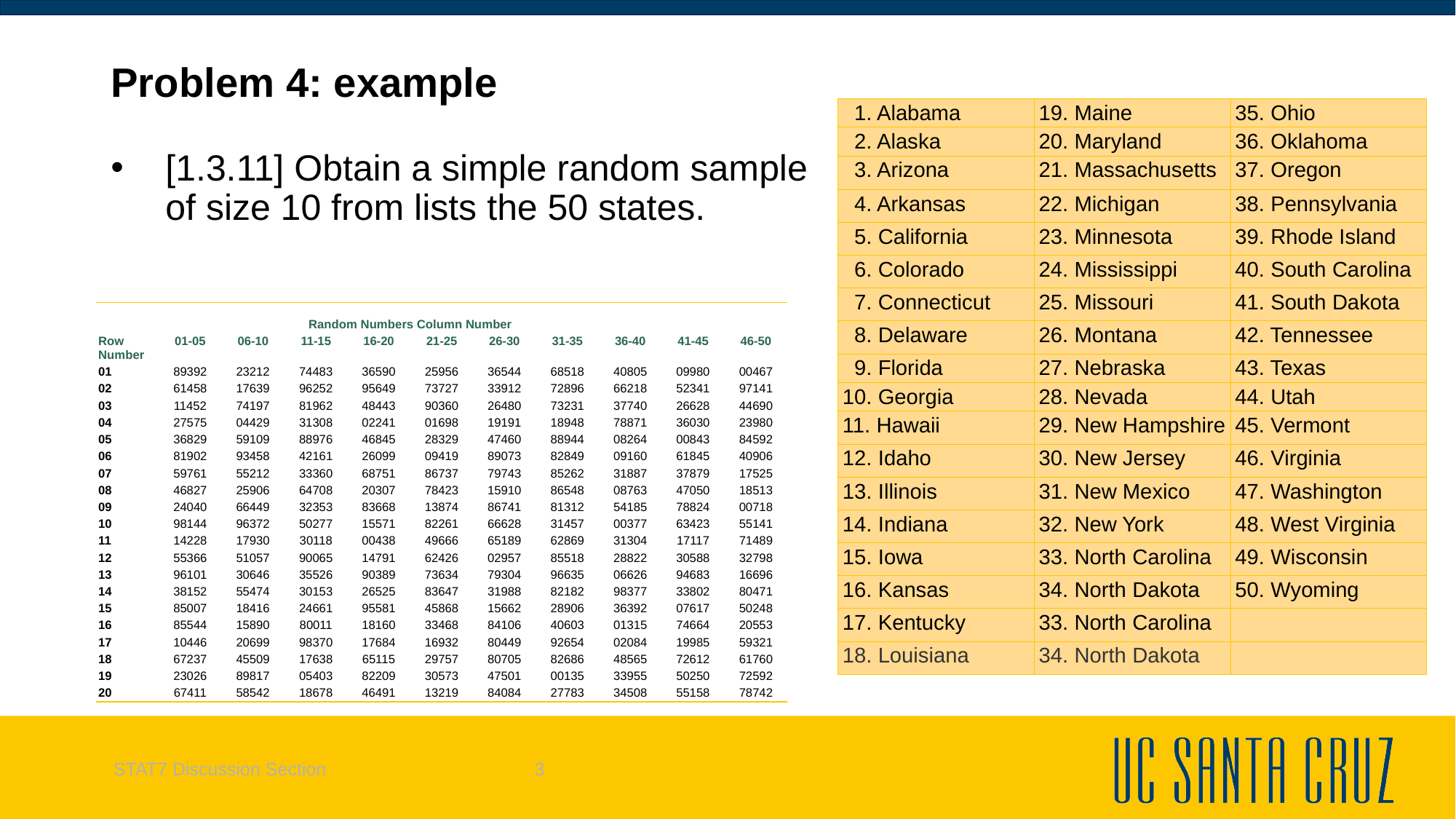

# Problem 4: example
| 1. Alabama | 19. Maine | 35. Ohio |
| --- | --- | --- |
| 2. Alaska | 20. Maryland | 36. Oklahoma |
| 3. Arizona | 21. Massachusetts | 37. Oregon |
| 4. Arkansas | 22. Michigan | 38. Pennsylvania |
| 5. California | 23. Minnesota | 39. Rhode Island |
| 6. Colorado | 24. Mississippi | 40. South Carolina |
| 7. Connecticut | 25. Missouri | 41. South Dakota |
| 8. Delaware | 26. Montana | 42. Tennessee |
| 9. Florida | 27. Nebraska | 43. Texas |
| 10. Georgia | 28. Nevada | 44. Utah |
| 11. Hawaii | 29. New Hampshire | 45. Vermont |
| 12. Idaho | 30. New Jersey | 46. Virginia |
| 13. Illinois | 31. New Mexico | 47. Washington |
| 14. Indiana | 32. New York | 48. West Virginia |
| 15. Iowa | 33. North Carolina | 49. Wisconsin |
| 16. Kansas | 34. North Dakota | 50. Wyoming |
| 17. Kentucky | 33. North Carolina |  |
| 18. Louisiana | 34. North Dakota |  |
[1.3.11] Obtain a simple random sample
of size 10 from lists the 50 states.
| Random Numbers Column Number |  |  |  |  |  |  |  |  |  |  |
| --- | --- | --- | --- | --- | --- | --- | --- | --- | --- | --- |
| Row Number | 01-05 | 06-10 | 11-15 | 16-20 | 21-25 | 26-30 | 31-35 | 36-40 | 41-45 | 46-50 |
| 01 | 89392 | 23212 | 74483 | 36590 | 25956 | 36544 | 68518 | 40805 | 09980 | 00467 |
| 02 | 61458 | 17639 | 96252 | 95649 | 73727 | 33912 | 72896 | 66218 | 52341 | 97141 |
| 03 | 11452 | 74197 | 81962 | 48443 | 90360 | 26480 | 73231 | 37740 | 26628 | 44690 |
| 04 | 27575 | 04429 | 31308 | 02241 | 01698 | 19191 | 18948 | 78871 | 36030 | 23980 |
| 05 | 36829 | 59109 | 88976 | 46845 | 28329 | 47460 | 88944 | 08264 | 00843 | 84592 |
| 06 | 81902 | 93458 | 42161 | 26099 | 09419 | 89073 | 82849 | 09160 | 61845 | 40906 |
| 07 | 59761 | 55212 | 33360 | 68751 | 86737 | 79743 | 85262 | 31887 | 37879 | 17525 |
| 08 | 46827 | 25906 | 64708 | 20307 | 78423 | 15910 | 86548 | 08763 | 47050 | 18513 |
| 09 | 24040 | 66449 | 32353 | 83668 | 13874 | 86741 | 81312 | 54185 | 78824 | 00718 |
| 10 | 98144 | 96372 | 50277 | 15571 | 82261 | 66628 | 31457 | 00377 | 63423 | 55141 |
| 11 | 14228 | 17930 | 30118 | 00438 | 49666 | 65189 | 62869 | 31304 | 17117 | 71489 |
| 12 | 55366 | 51057 | 90065 | 14791 | 62426 | 02957 | 85518 | 28822 | 30588 | 32798 |
| 13 | 96101 | 30646 | 35526 | 90389 | 73634 | 79304 | 96635 | 06626 | 94683 | 16696 |
| 14 | 38152 | 55474 | 30153 | 26525 | 83647 | 31988 | 82182 | 98377 | 33802 | 80471 |
| 15 | 85007 | 18416 | 24661 | 95581 | 45868 | 15662 | 28906 | 36392 | 07617 | 50248 |
| 16 | 85544 | 15890 | 80011 | 18160 | 33468 | 84106 | 40603 | 01315 | 74664 | 20553 |
| 17 | 10446 | 20699 | 98370 | 17684 | 16932 | 80449 | 92654 | 02084 | 19985 | 59321 |
| 18 | 67237 | 45509 | 17638 | 65115 | 29757 | 80705 | 82686 | 48565 | 72612 | 61760 |
| 19 | 23026 | 89817 | 05403 | 82209 | 30573 | 47501 | 00135 | 33955 | 50250 | 72592 |
| 20 | 67411 | 58542 | 18678 | 46491 | 13219 | 84084 | 27783 | 34508 | 55158 | 78742 |
STAT7 Discussion Section
3